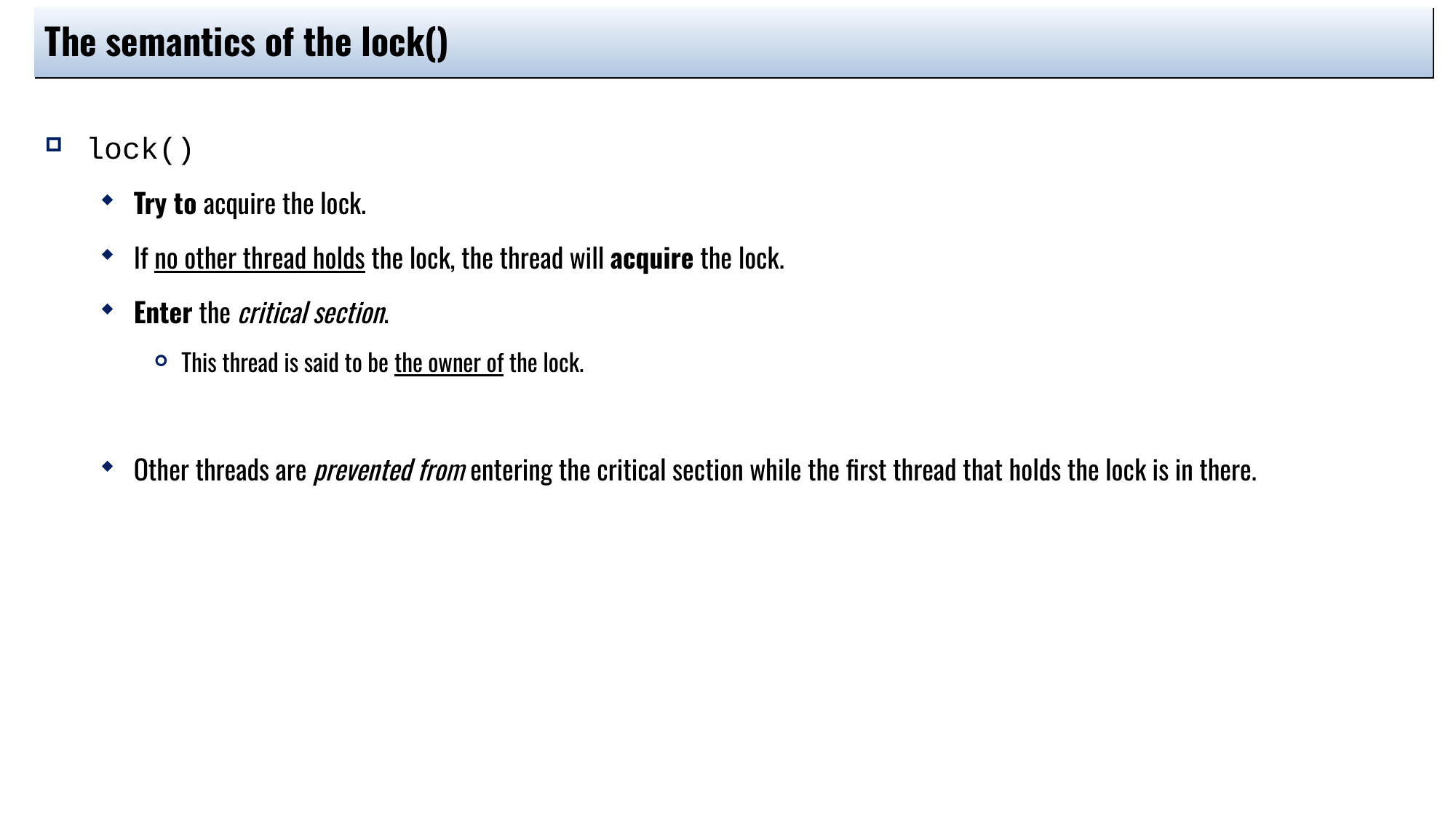

# The semantics of the lock()
lock()
Try to acquire the lock.
If no other thread holds the lock, the thread will acquire the lock.
Enter the critical section.
This thread is said to be the owner of the lock.

Other threads are prevented from entering the critical section while the first thread that holds the lock is in there.